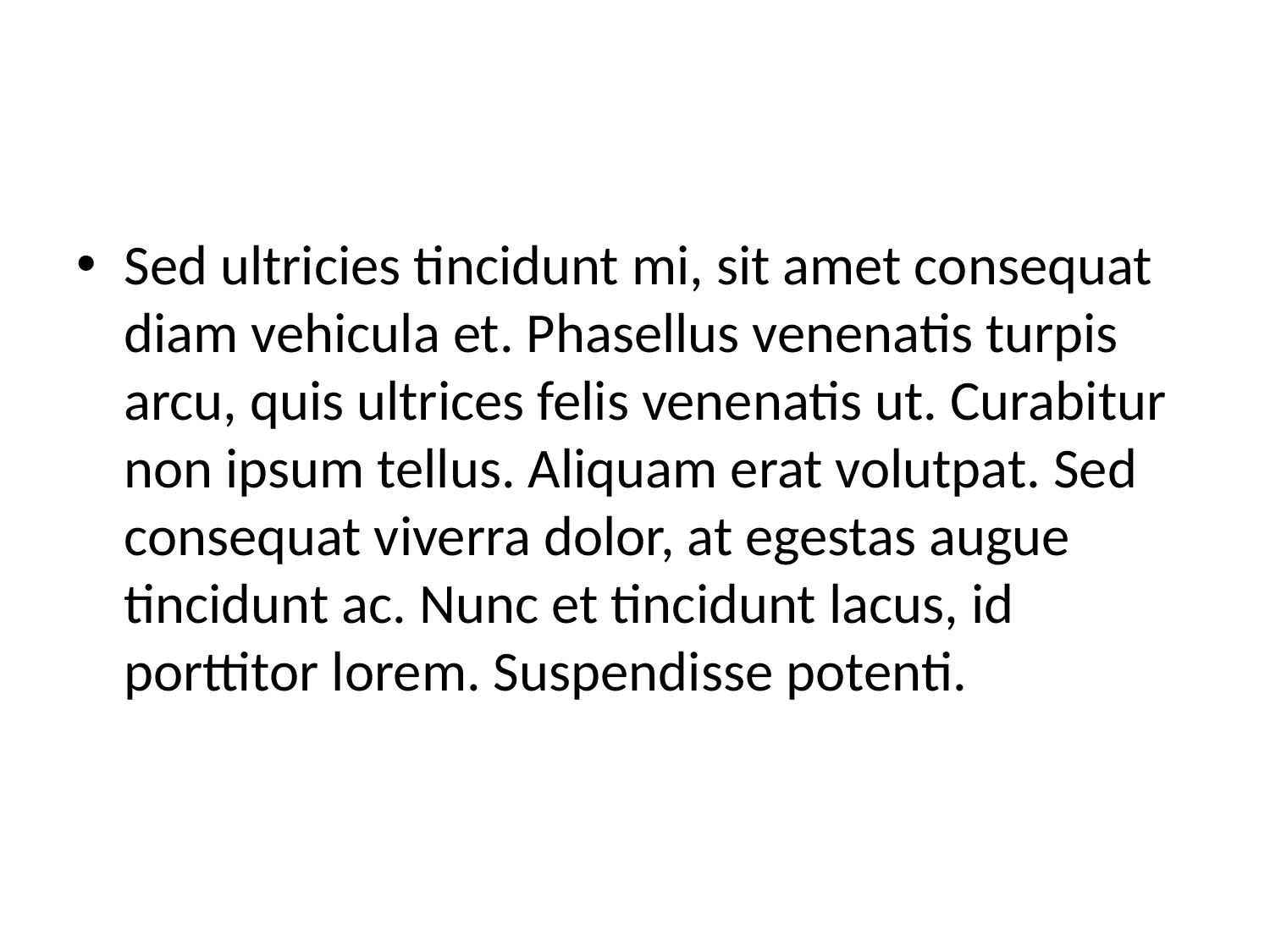

#
Sed ultricies tincidunt mi, sit amet consequat diam vehicula et. Phasellus venenatis turpis arcu, quis ultrices felis venenatis ut. Curabitur non ipsum tellus. Aliquam erat volutpat. Sed consequat viverra dolor, at egestas augue tincidunt ac. Nunc et tincidunt lacus, id porttitor lorem. Suspendisse potenti.